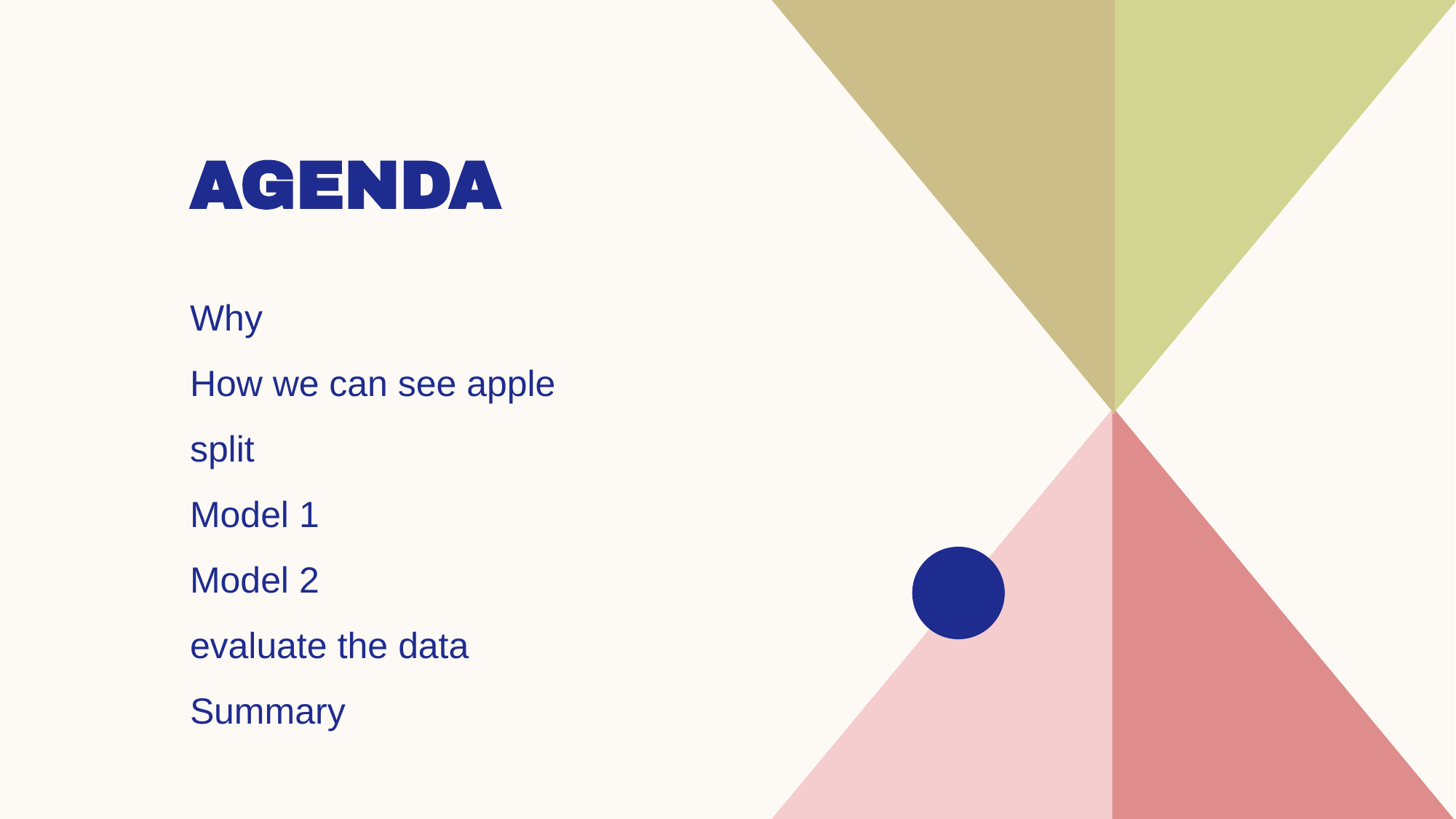

# AGENDA
Why
How we can see apple
split
Model 1
Model 2
evaluate the data
​Summary​